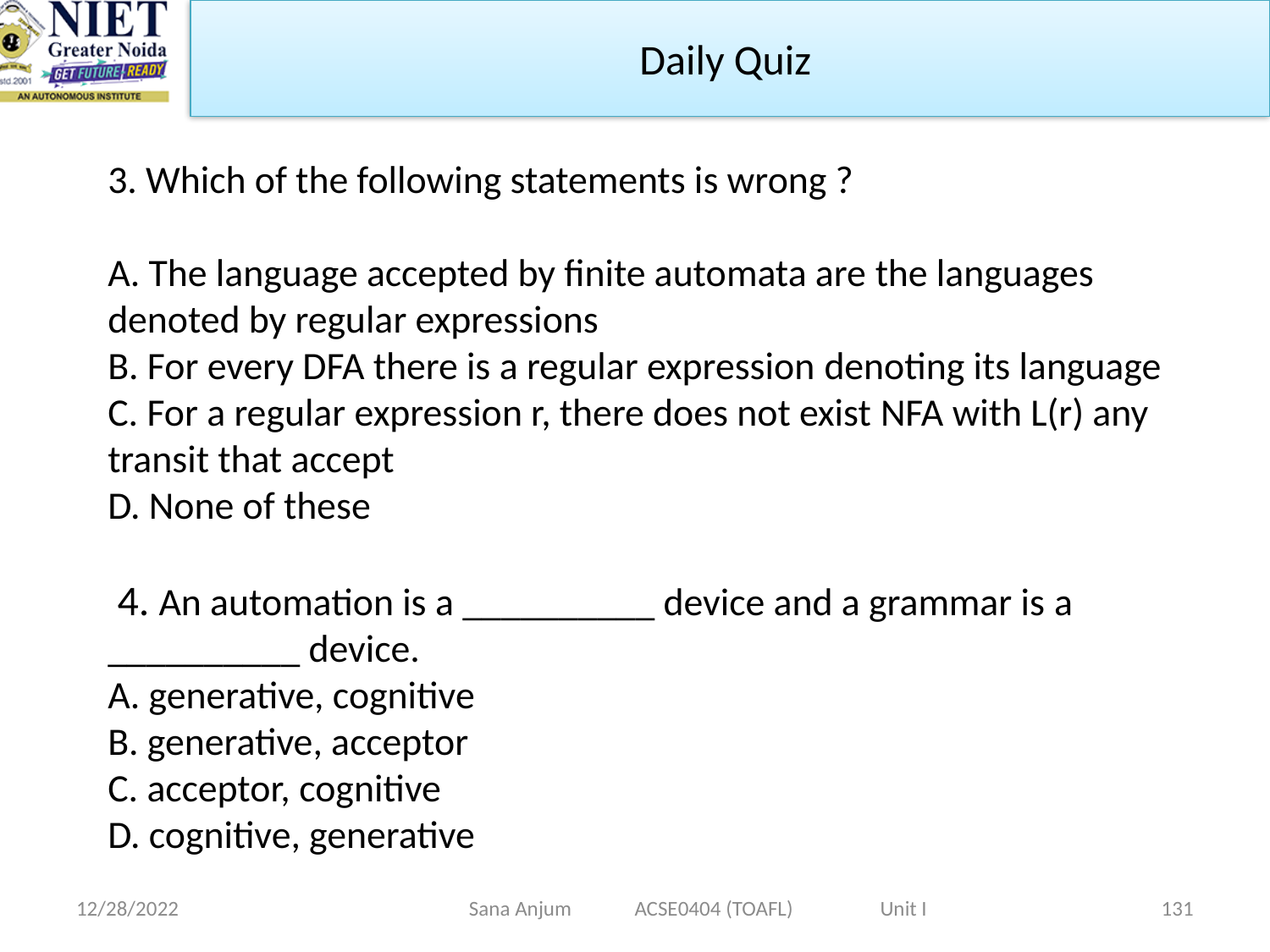

Daily Quiz
3. Which of the following statements is wrong ?

A. The language accepted by finite automata are the languages denoted by regular expressions
B. For every DFA there is a regular expression denoting its language
C. For a regular expression r, there does not exist NFA with L(r) any transit that accept
D. None of these

 4. An automation is a __________ device and a grammar is a __________ device.
A. generative, cognitive
B. generative, acceptor
C. acceptor, cognitive
D. cognitive, generative

12/28/2022
Sana Anjum             ACSE0404 (TOAFL)                  Unit I
131